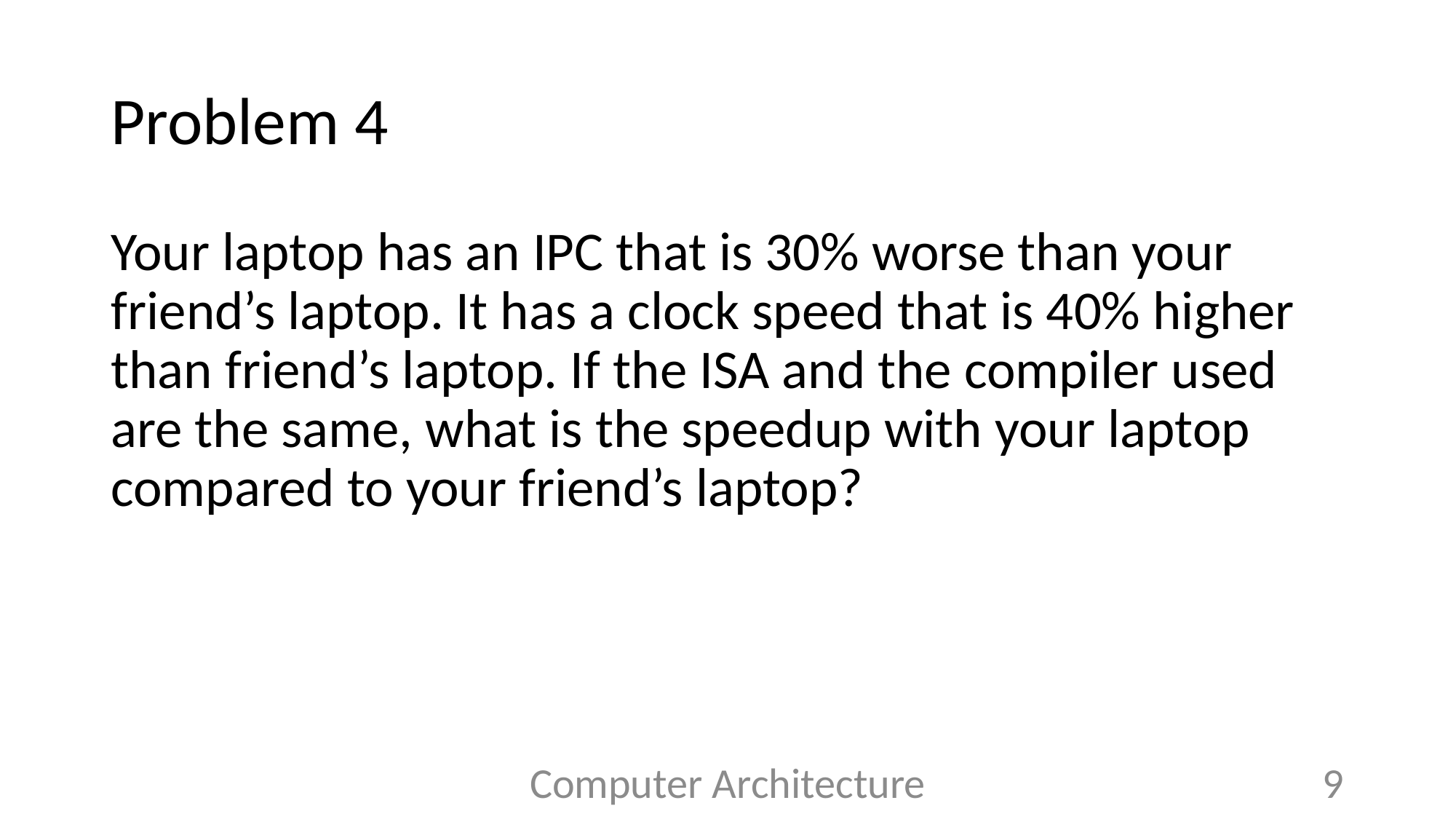

# Problem 4
Your laptop has an IPC that is 30% worse than your friend’s laptop. It has a clock speed that is 40% higher than friend’s laptop. If the ISA and the compiler used are the same, what is the speedup with your laptop compared to your friend’s laptop?

Computer Architecture
9